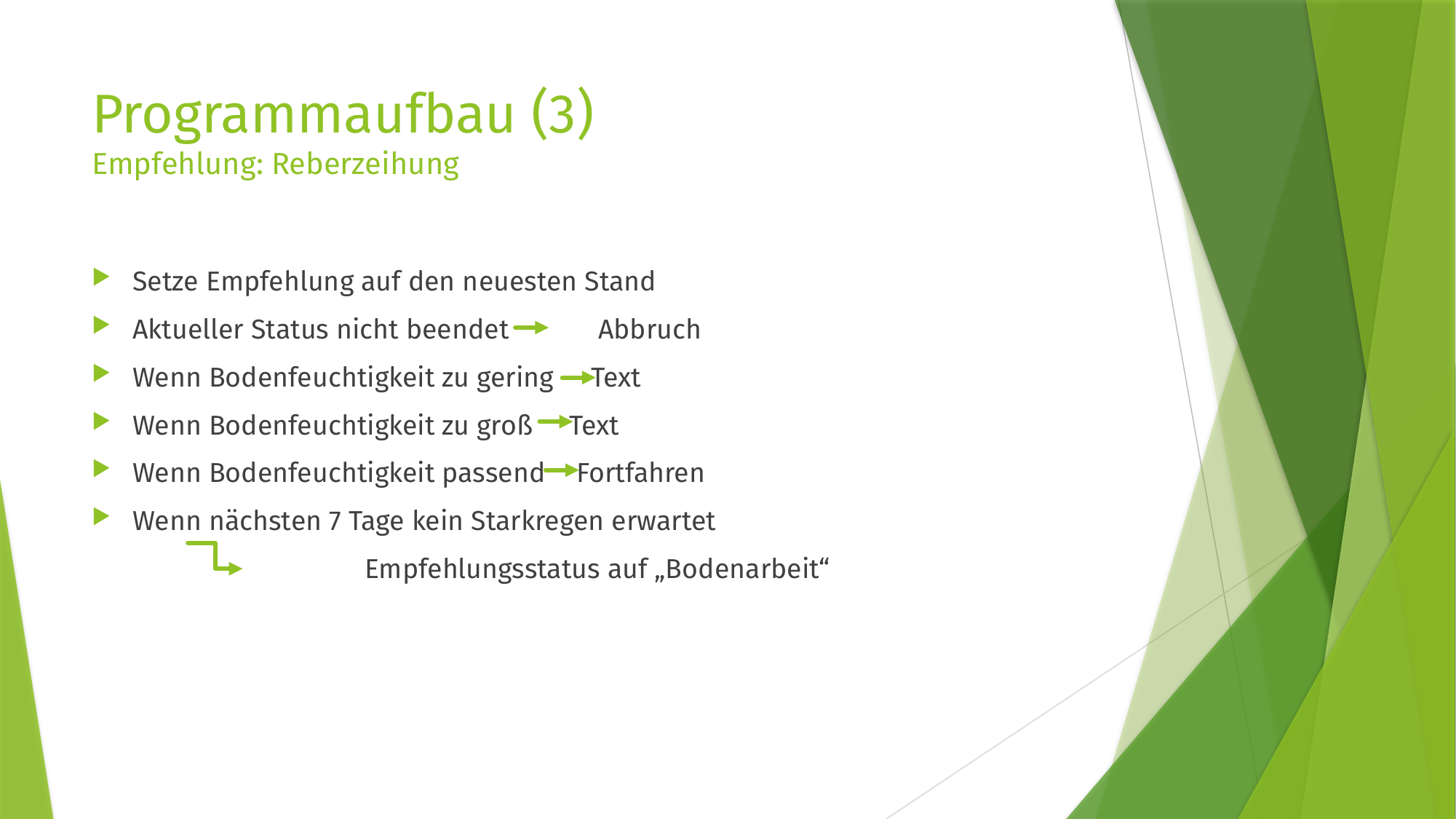

# Programmaufbau (3) Empfehlung: Reberzeihung
Setze Empfehlung auf den neuesten Stand
Aktueller Status nicht beendet 	    Abbruch
Wenn Bodenfeuchtigkeit zu gering 	   Text
Wenn Bodenfeuchtigkeit zu groß 	Text
Wenn Bodenfeuchtigkeit passend 	 Fortfahren
Wenn nächsten 7 Tage kein Starkregen erwartet
		Empfehlungsstatus auf „Bodenarbeit“